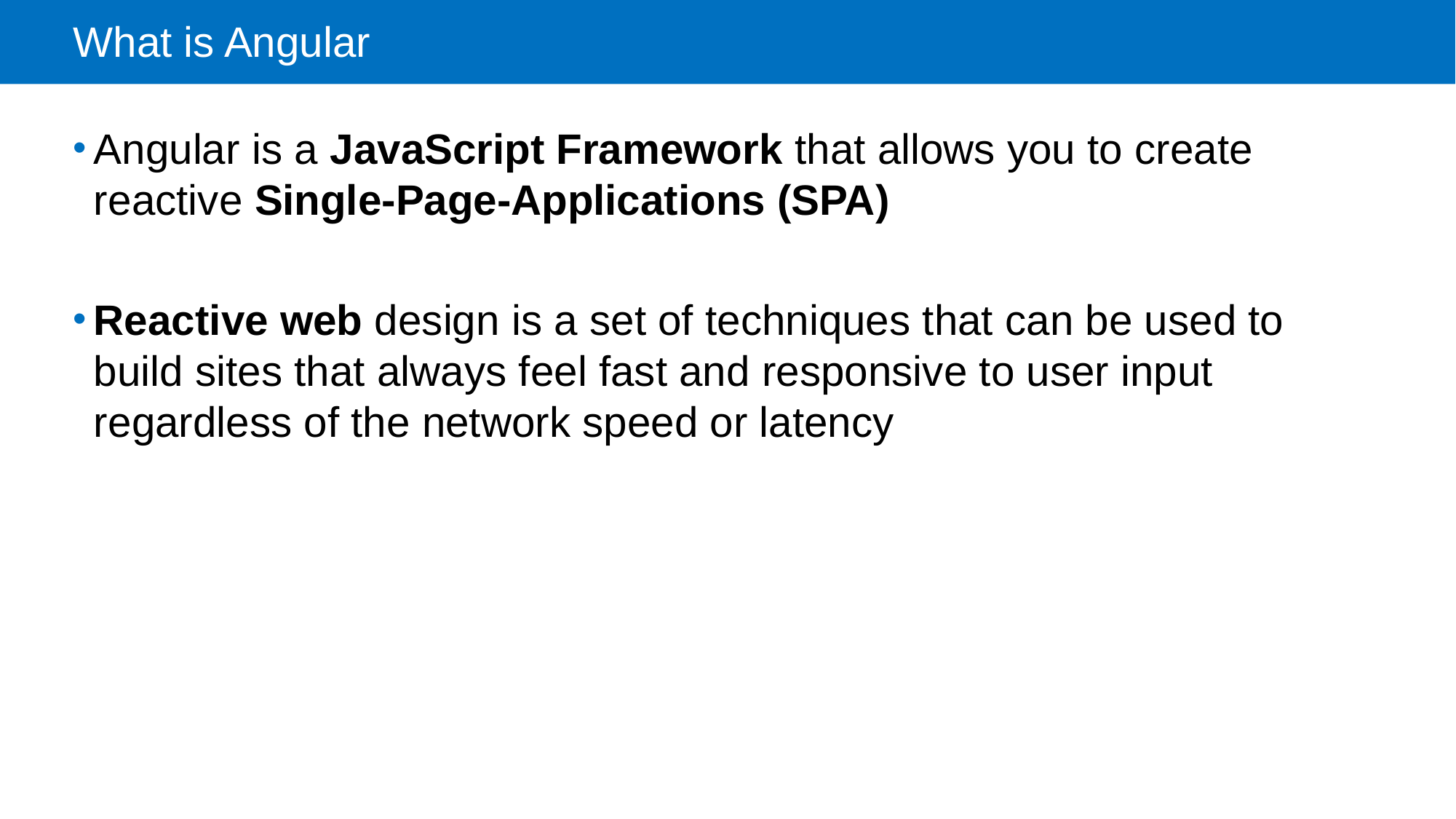

# What is Angular
Angular is a JavaScript Framework that allows you to create reactive Single-Page-Applications (SPA)

Reactive web design is a set of techniques that can be used to build sites that always feel fast and responsive to user input regardless of the network speed or latency